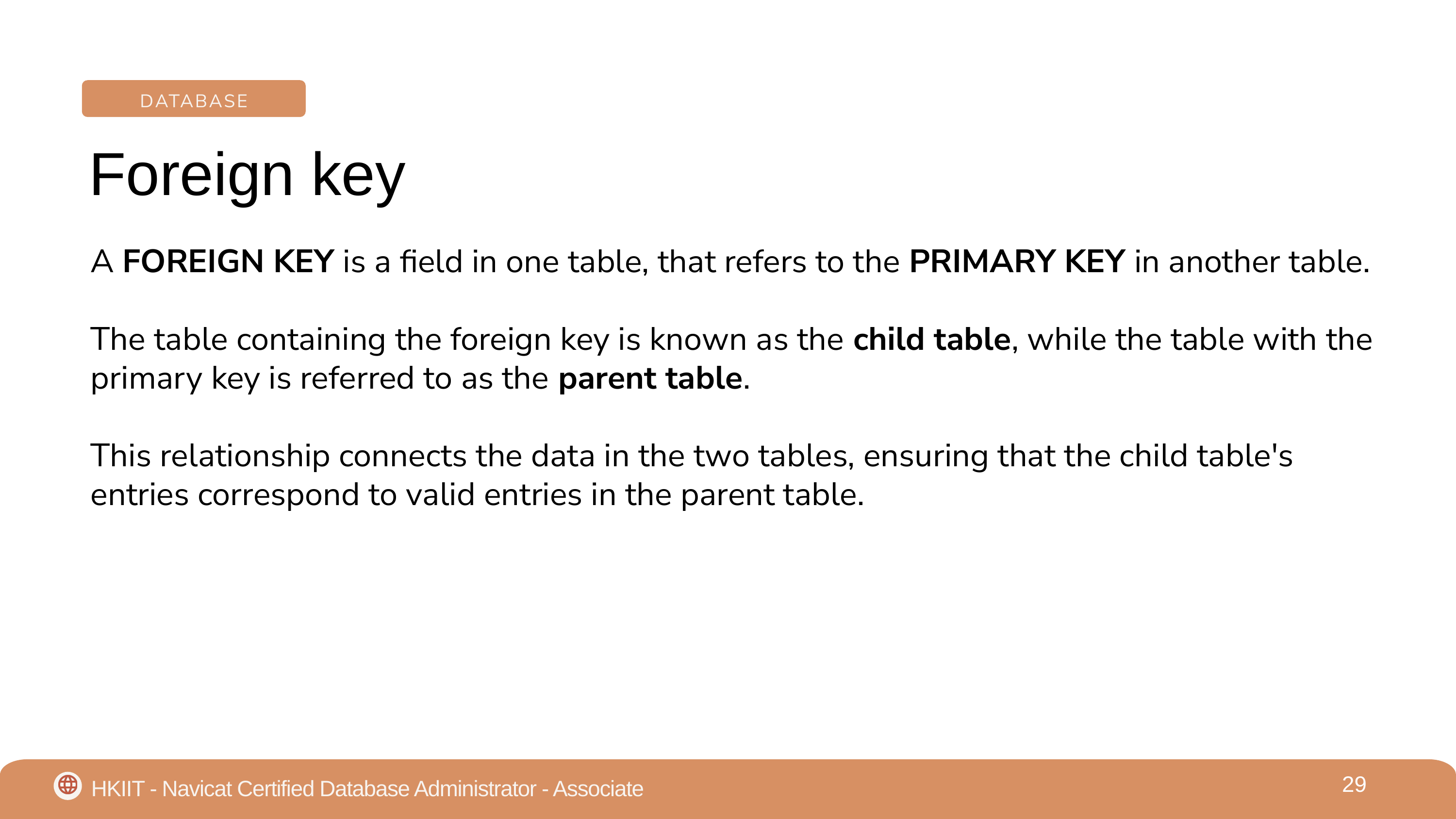

DATABASE
Foreign key
A FOREIGN KEY is a field in one table, that refers to the PRIMARY KEY in another table.

The table containing the foreign key is known as the child table, while the table with the primary key is referred to as the parent table.

This relationship connects the data in the two tables, ensuring that the child table's entries correspond to valid entries in the parent table.

29

HKIIT - Navicat Certified Database Administrator - Associate